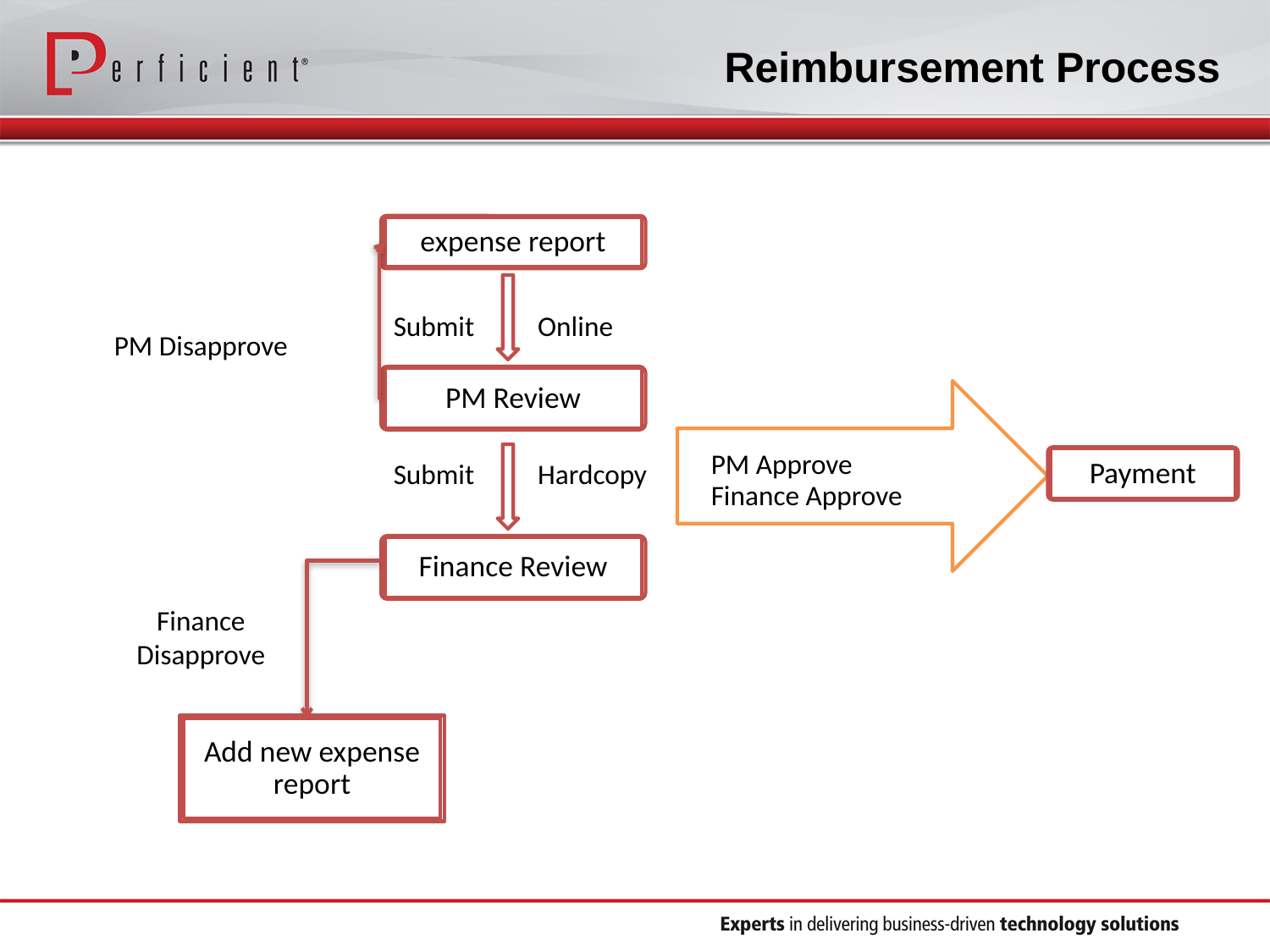

Reimbursement Process

expense report

Submit          Online
PM Disapprove

PM Review

PM Approve

Payment
     Submit          Hardcopy
Finance Approve

Finance Review
Finance Disapprove

Add new expense report